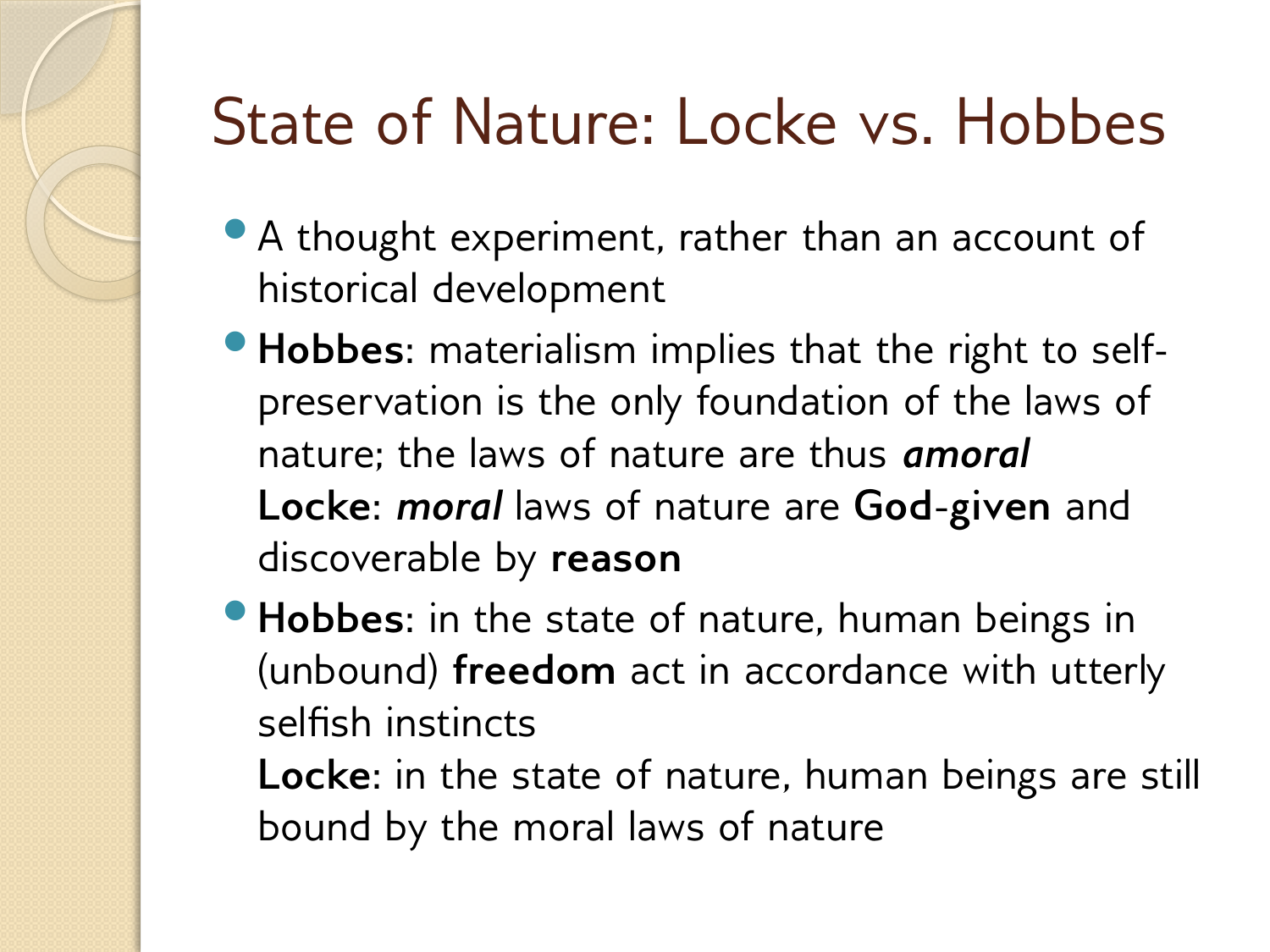

# State of Nature: Locke vs. Hobbes
A thought experiment, rather than an account of historical development
Hobbes: materialism implies that the right to self-preservation is the only foundation of the laws of nature; the laws of nature are thus amoral
Locke: moral laws of nature are God-given and discoverable by reason
Hobbes: in the state of nature, human beings in (unbound) freedom act in accordance with utterly selfish instincts
Locke: in the state of nature, human beings are still bound by the moral laws of nature